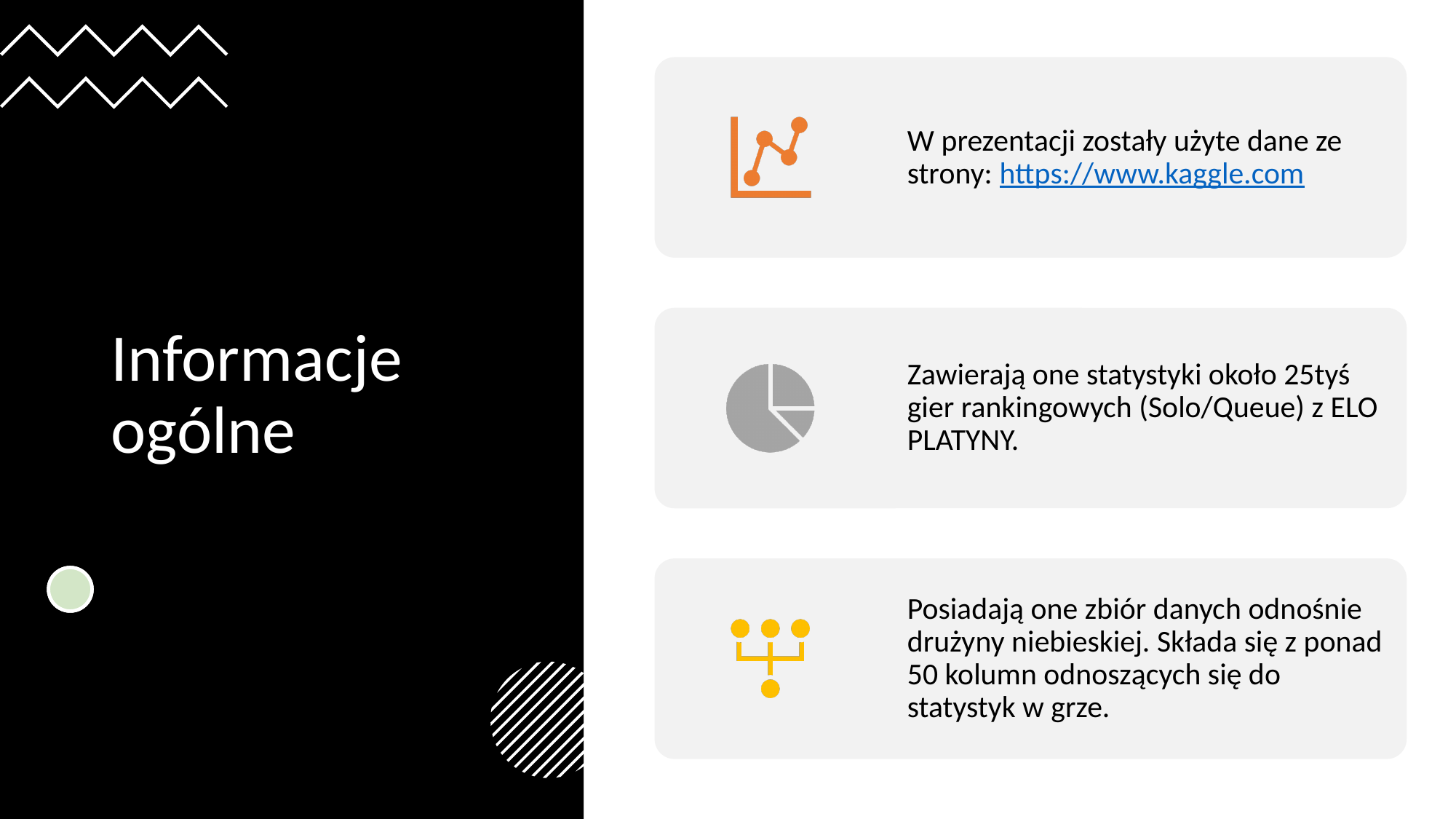

W prezentacji zostały użyte dane ze strony: https://www.kaggle.com
Zawierają one statystyki około 25tyś gier rankingowych (Solo/Queue) z ELO PLATYNY.
Posiadają one zbiór danych odnośnie drużyny niebieskiej. Składa się z ponad 50 kolumn odnoszących się do statystyk w grze.
# Informacje ogólne